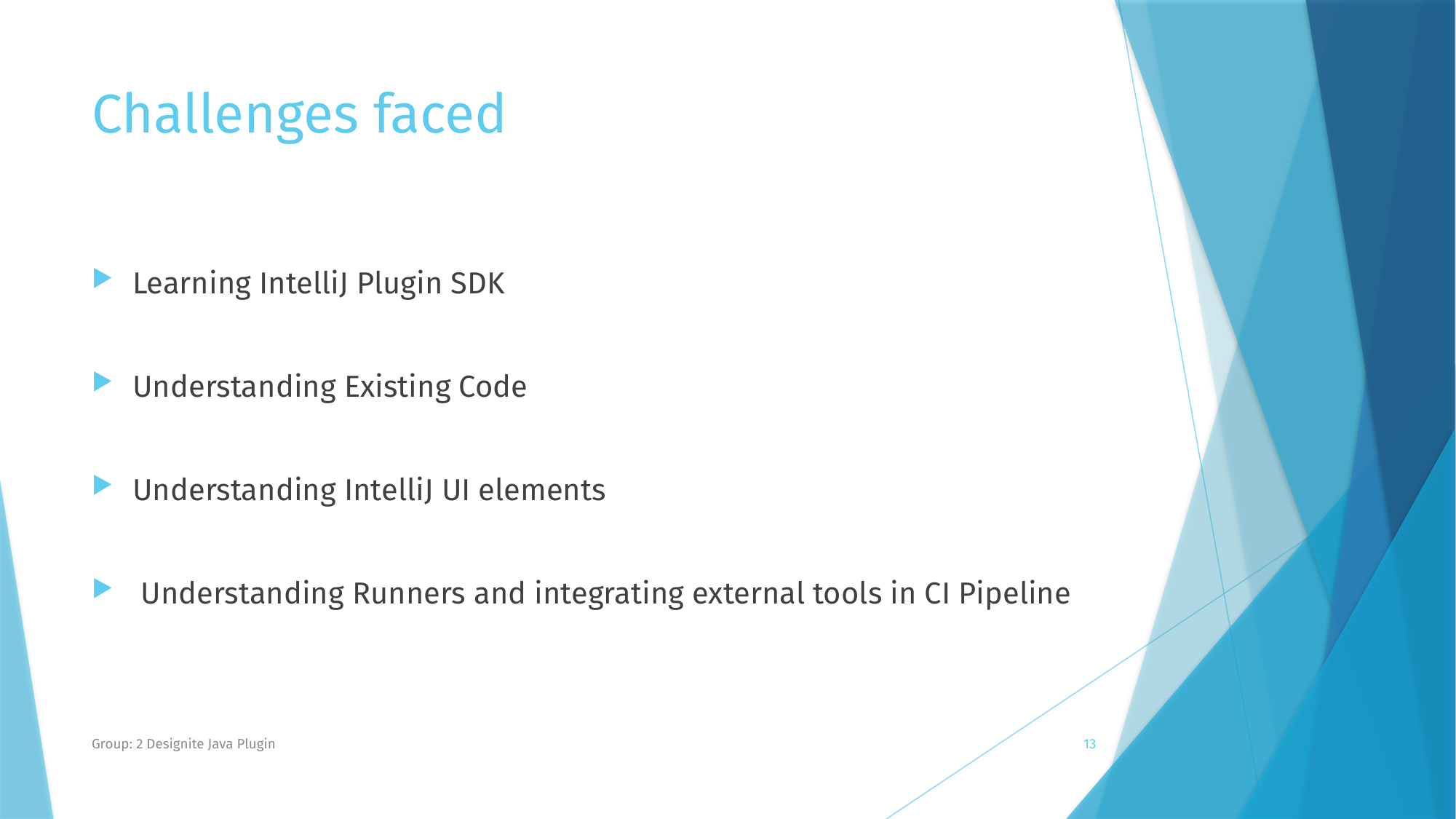

# Challenges faced
Learning IntelliJ Plugin SDK

Understanding Existing Code

Understanding IntelliJ UI elements

 Understanding Runners and integrating external tools in CI Pipeline
Group: 2 Designite Java Plugin
13